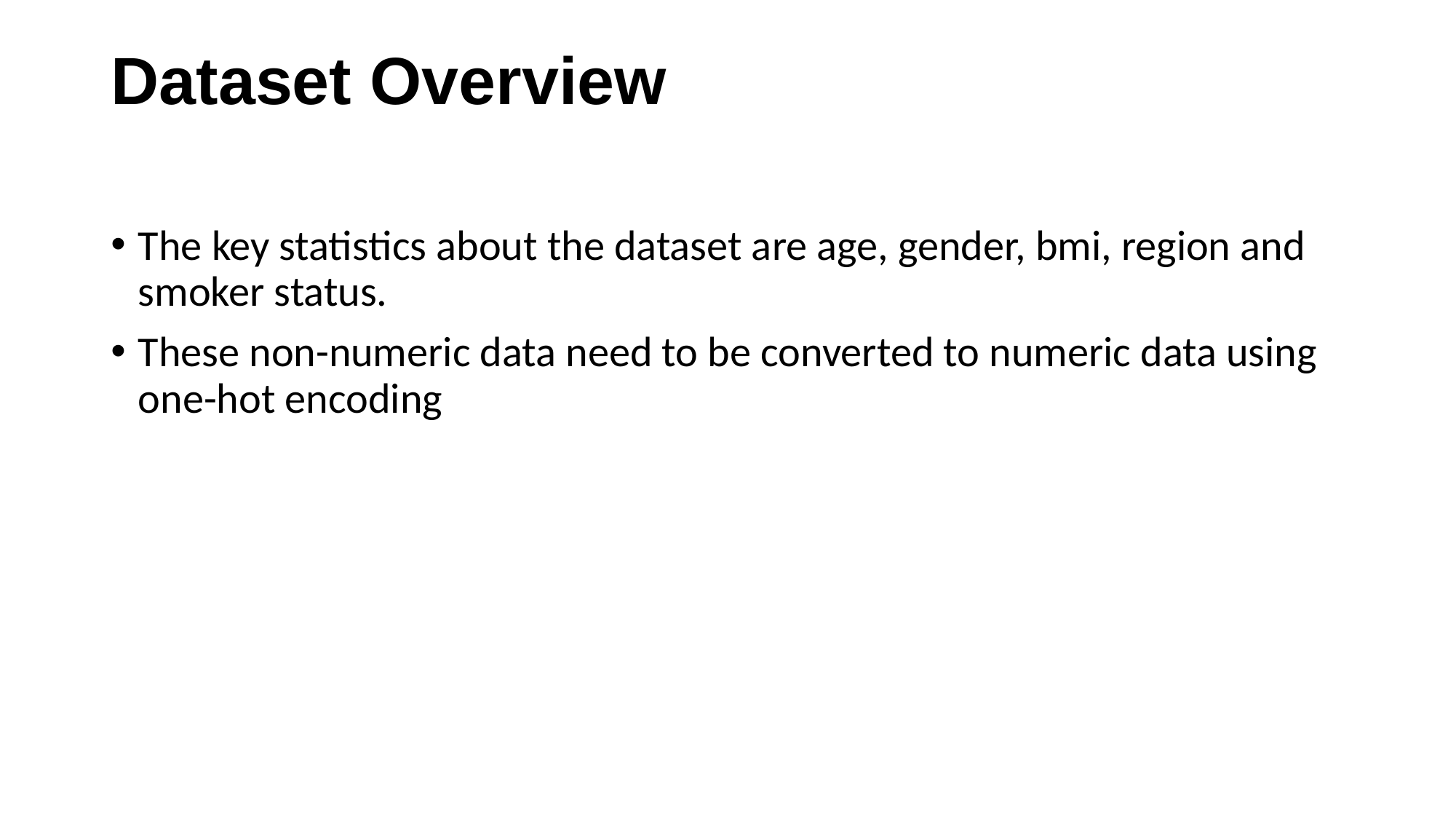

# Dataset Overview
The key statistics about the dataset are age, gender, bmi, region and smoker status.
These non-numeric data need to be converted to numeric data using one-hot encoding